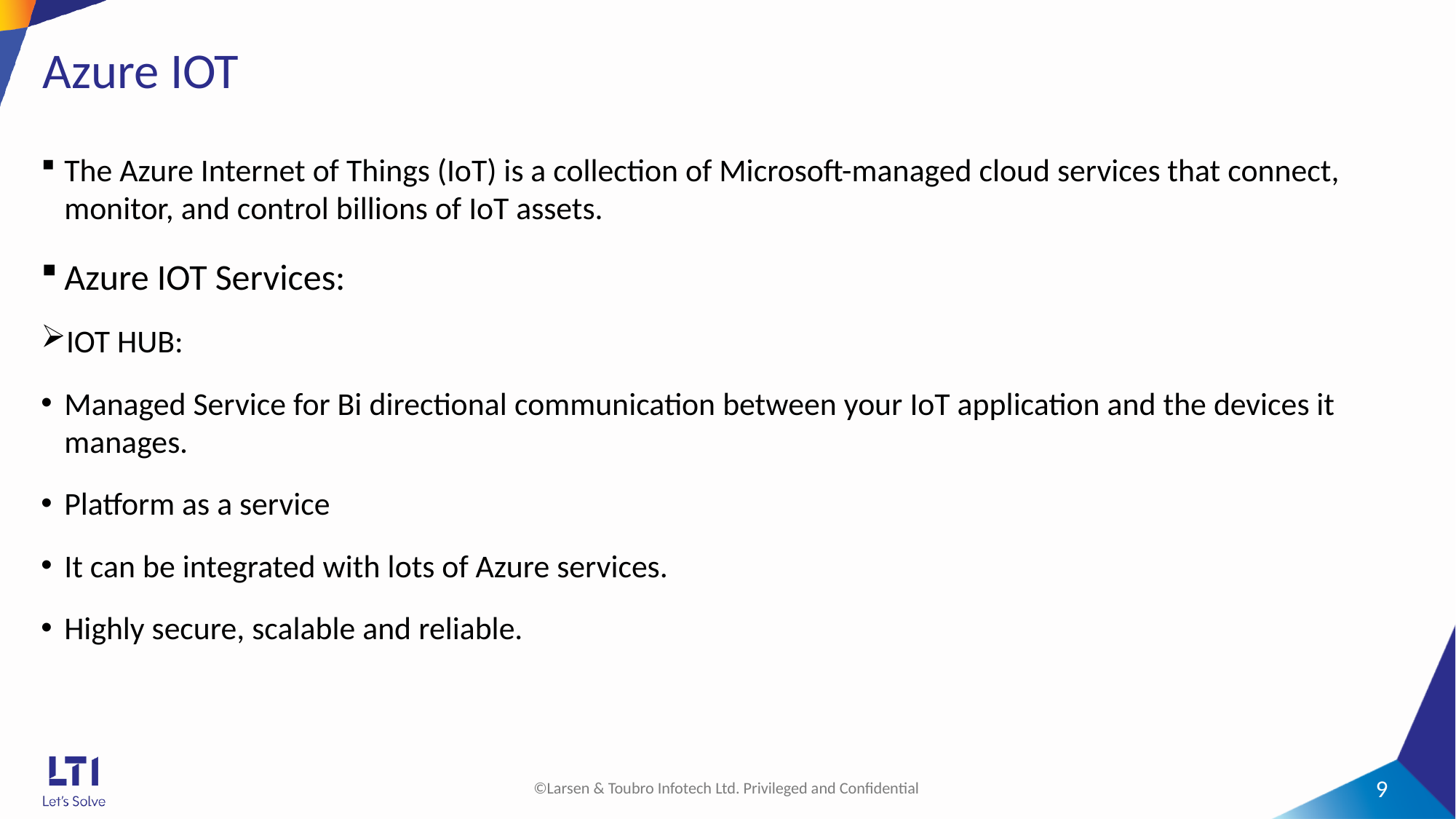

# Azure IOT
The Azure Internet of Things (IoT) is a collection of Microsoft-managed cloud services that connect, monitor, and control billions of IoT assets.
Azure IOT Services:
IOT HUB:
Managed Service for Bi directional communication between your IoT application and the devices it manages.
Platform as a service
It can be integrated with lots of Azure services.
Highly secure, scalable and reliable.